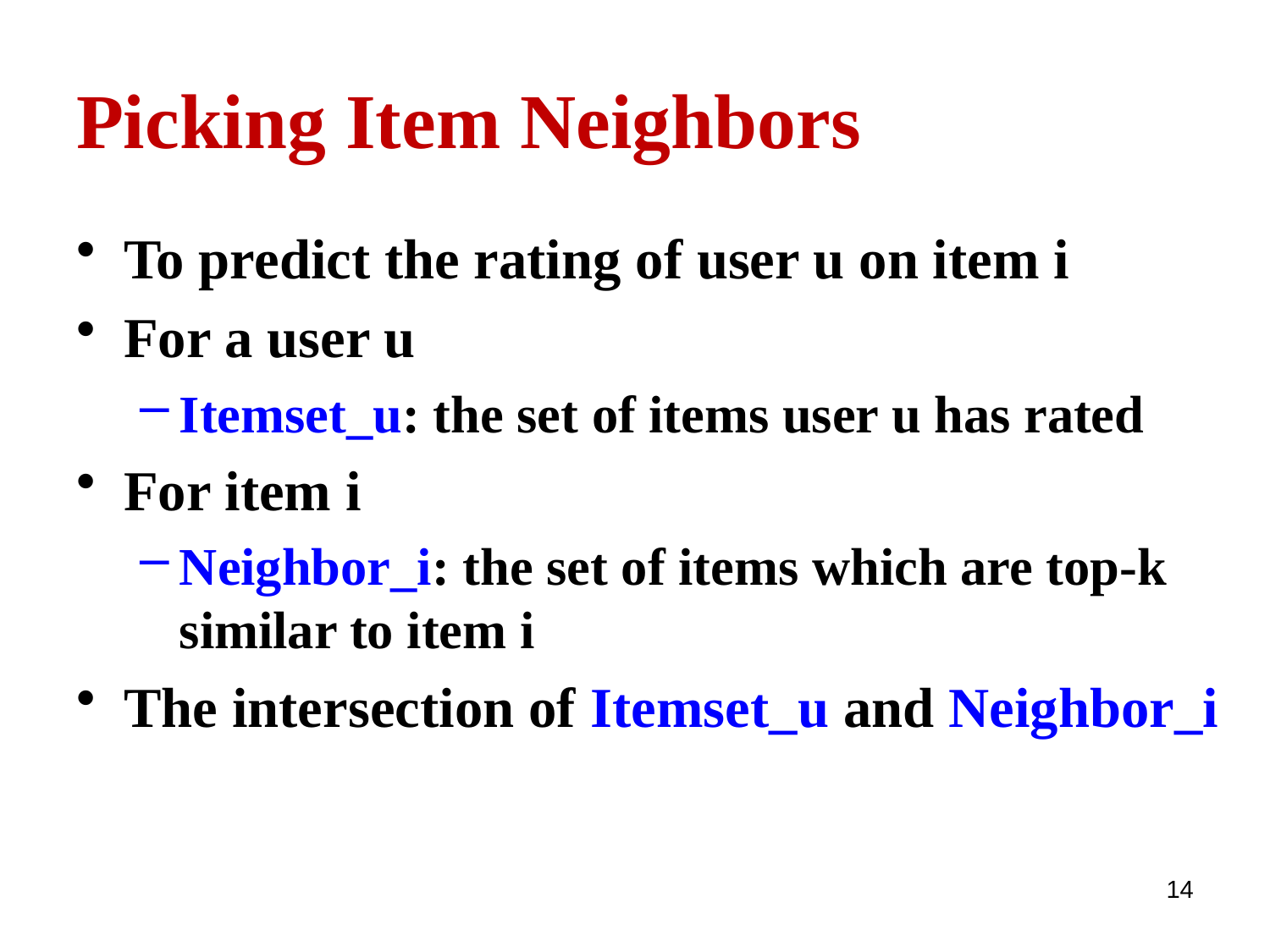

# Picking Item Neighbors
To predict the rating of user u on item i
For a user u
Itemset_u: the set of items user u has rated
For item i
Neighbor_i: the set of items which are top-k similar to item i
The intersection of Itemset_u and Neighbor_i
14